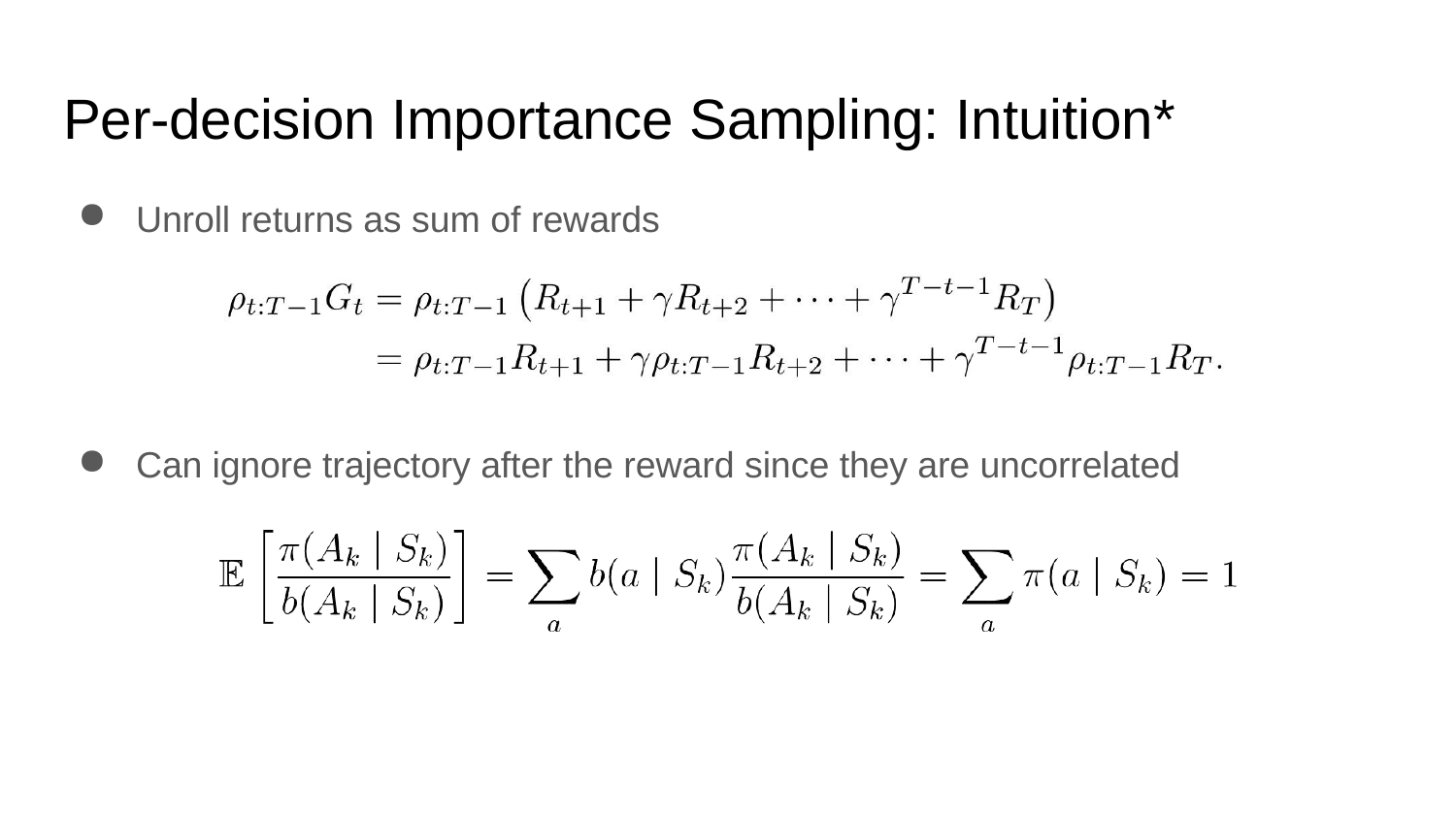

# Per-decision Importance Sampling: Intuition*
Unroll returns as sum of rewards

Can ignore trajectory after the reward since they are uncorrelated